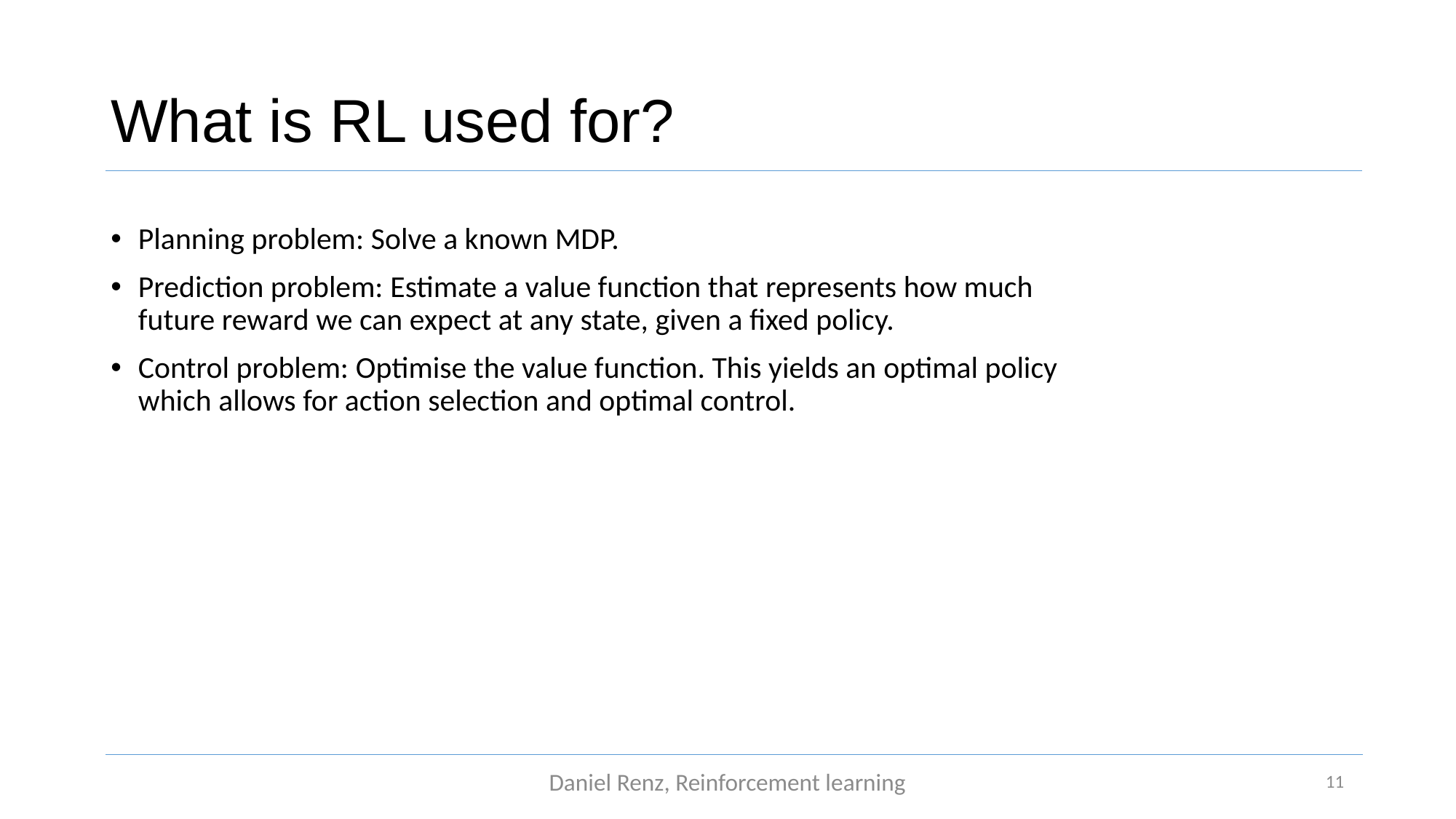

# What is RL used for?
Planning problem: Solve a known MDP.
Prediction problem: Estimate a value function that represents how much
future reward we can expect at any state, given a fixed policy.
Control problem: Optimise the value function. This yields an optimal policy
which allows for action selection and optimal control.

Daniel Renz, Reinforcement learning
11